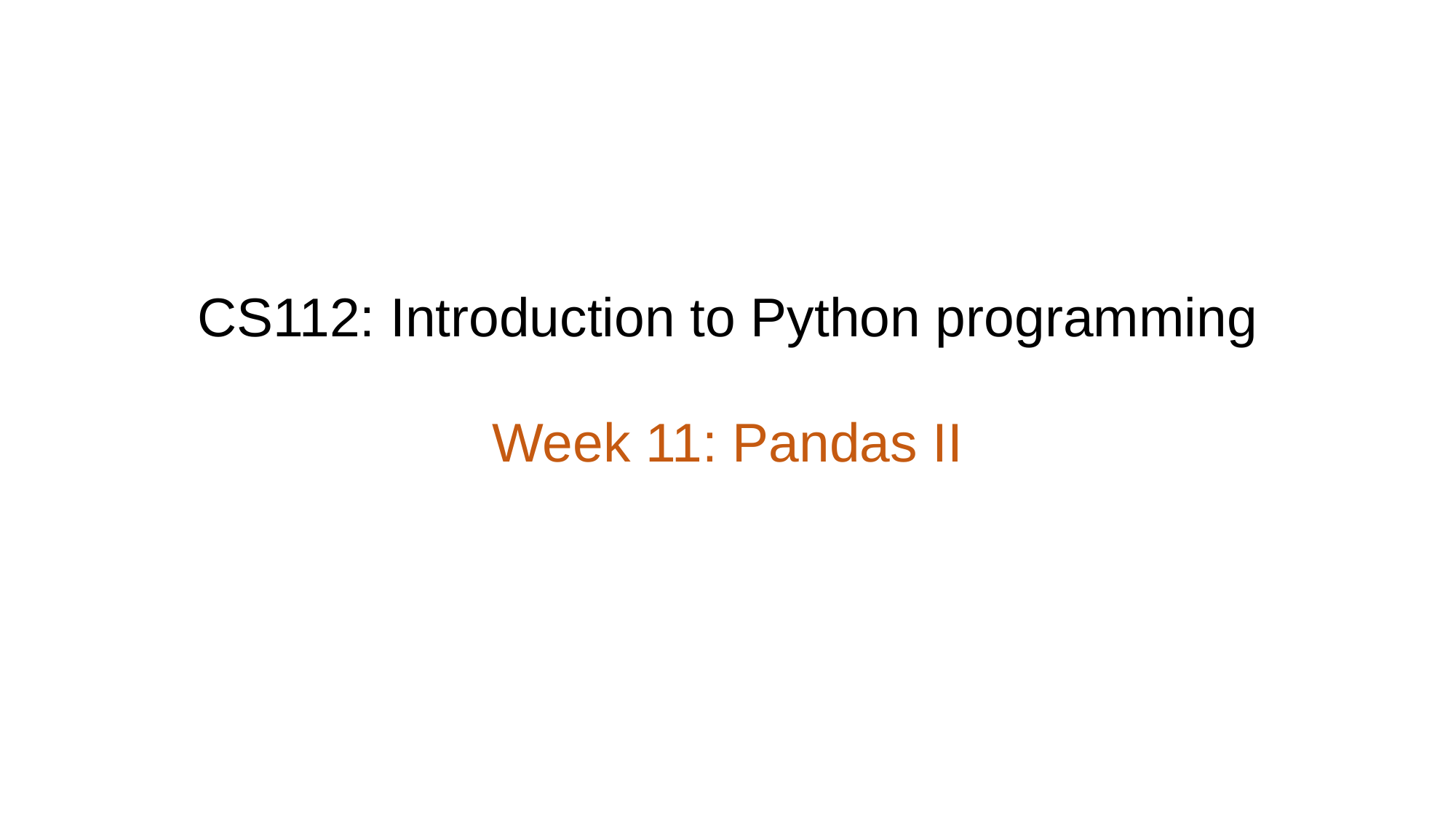

# CS112: Introduction to Python programming
Week 11: Pandas II